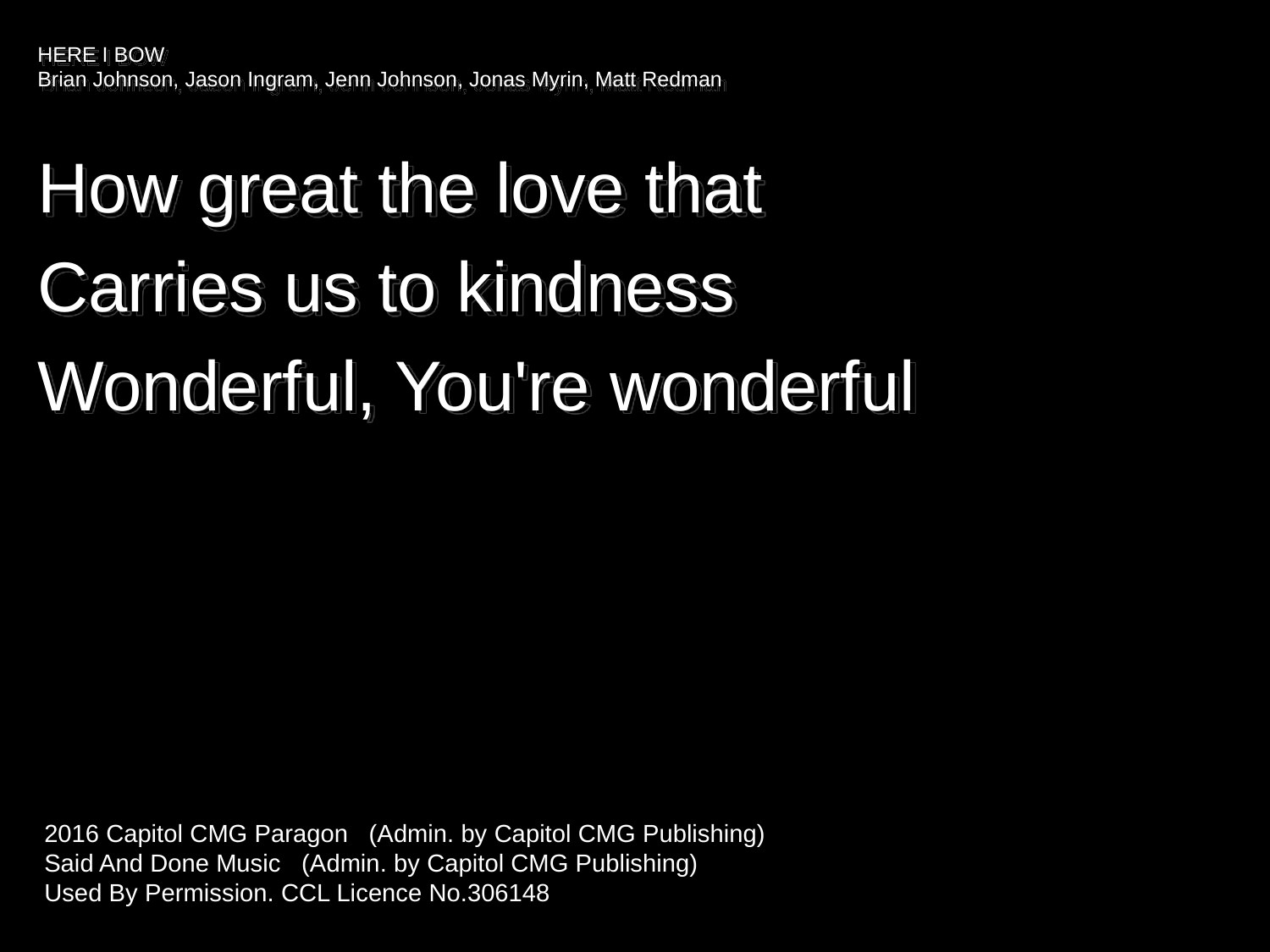

# HERE I BOW Brian Johnson, Jason Ingram, Jenn Johnson, Jonas Myrin, Matt Redman
How great the love that
Carries us to kindness
Wonderful, You're wonderful
2016 Capitol CMG Paragon   (Admin. by Capitol CMG Publishing)
Said And Done Music   (Admin. by Capitol CMG Publishing)
Used By Permission. CCL Licence No.306148